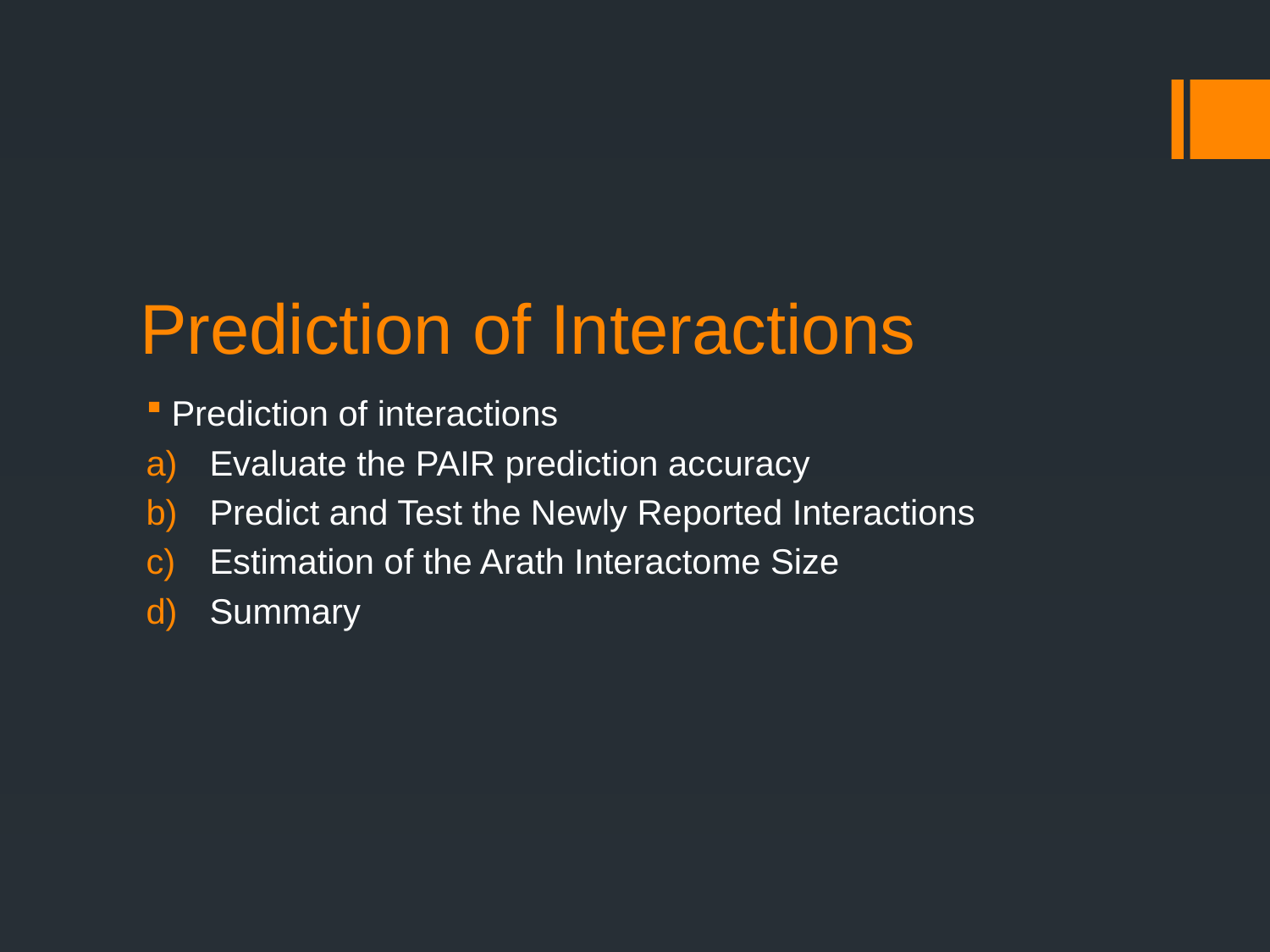

# Prediction of Interactions
Prediction of interactions
Evaluate the PAIR prediction accuracy
Predict and Test the Newly Reported Interactions
Estimation of the Arath Interactome Size
Summary